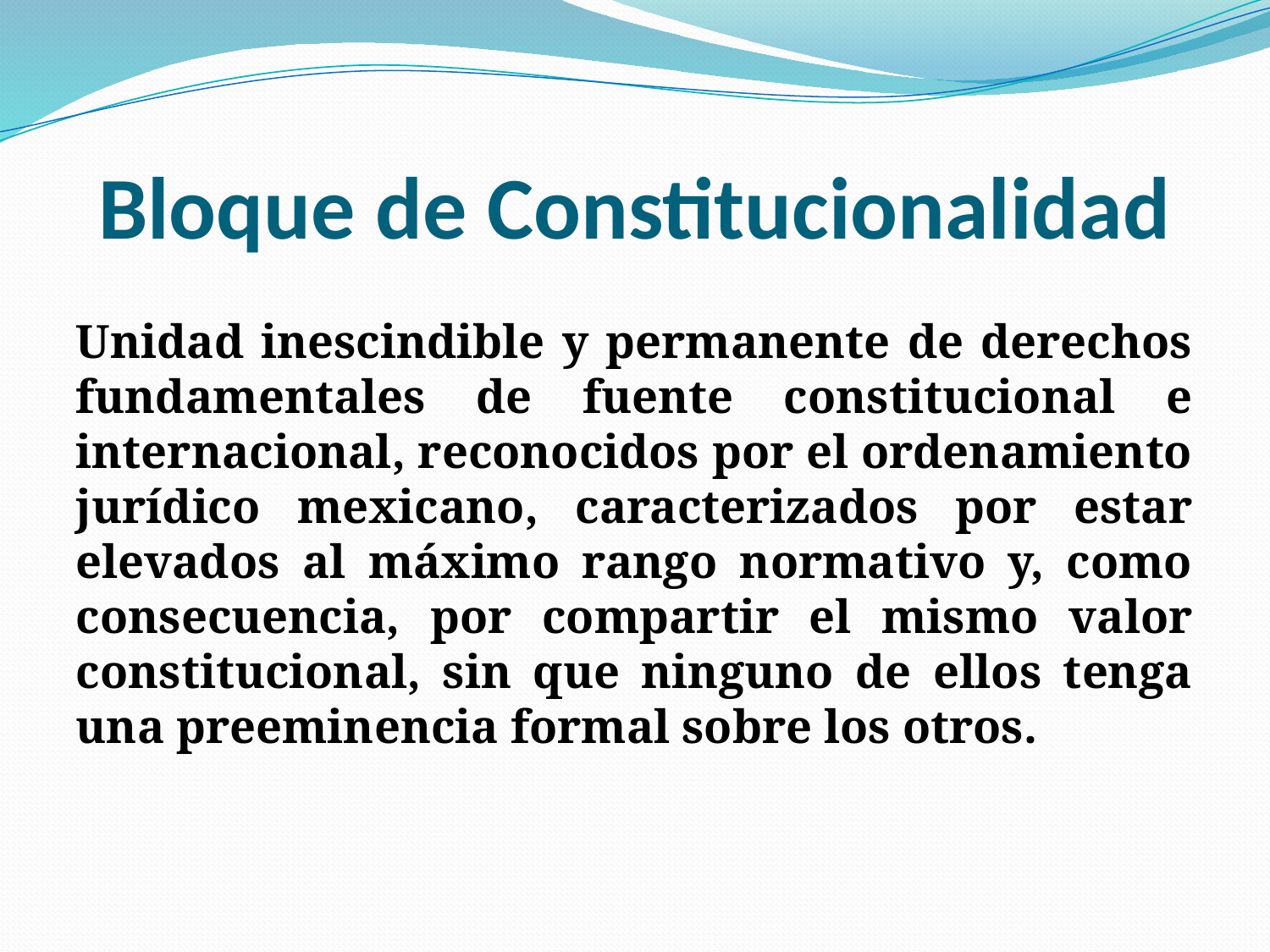

# Bloque de Constitucionalidad
Unidad inescindible y permanente de derechos fundamentales de fuente constitucional e internacional, reconocidos por el ordenamiento jurídico mexicano, caracterizados por estar elevados al máximo rango normativo y, como consecuencia, por compartir el mismo valor constitucional, sin que ninguno de ellos tenga una preeminencia formal sobre los otros.